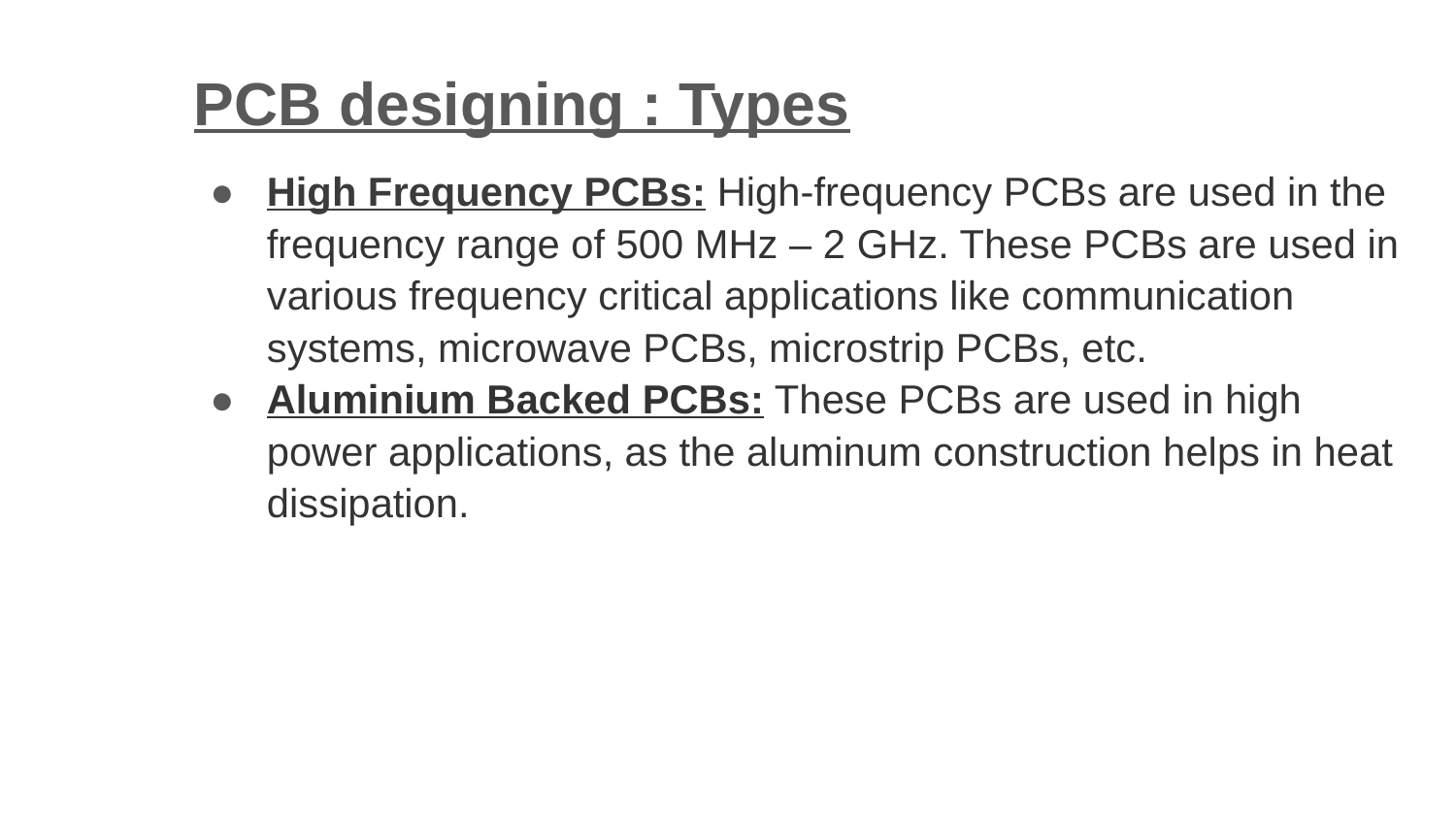

PCB designing : Types
High Frequency PCBs: High-frequency PCBs are used in the frequency range of 500 MHz – 2 GHz. These PCBs are used in various frequency critical applications like communication systems, microwave PCBs, microstrip PCBs, etc.
Aluminium Backed PCBs: These PCBs are used in high power applications, as the aluminum construction helps in heat dissipation.